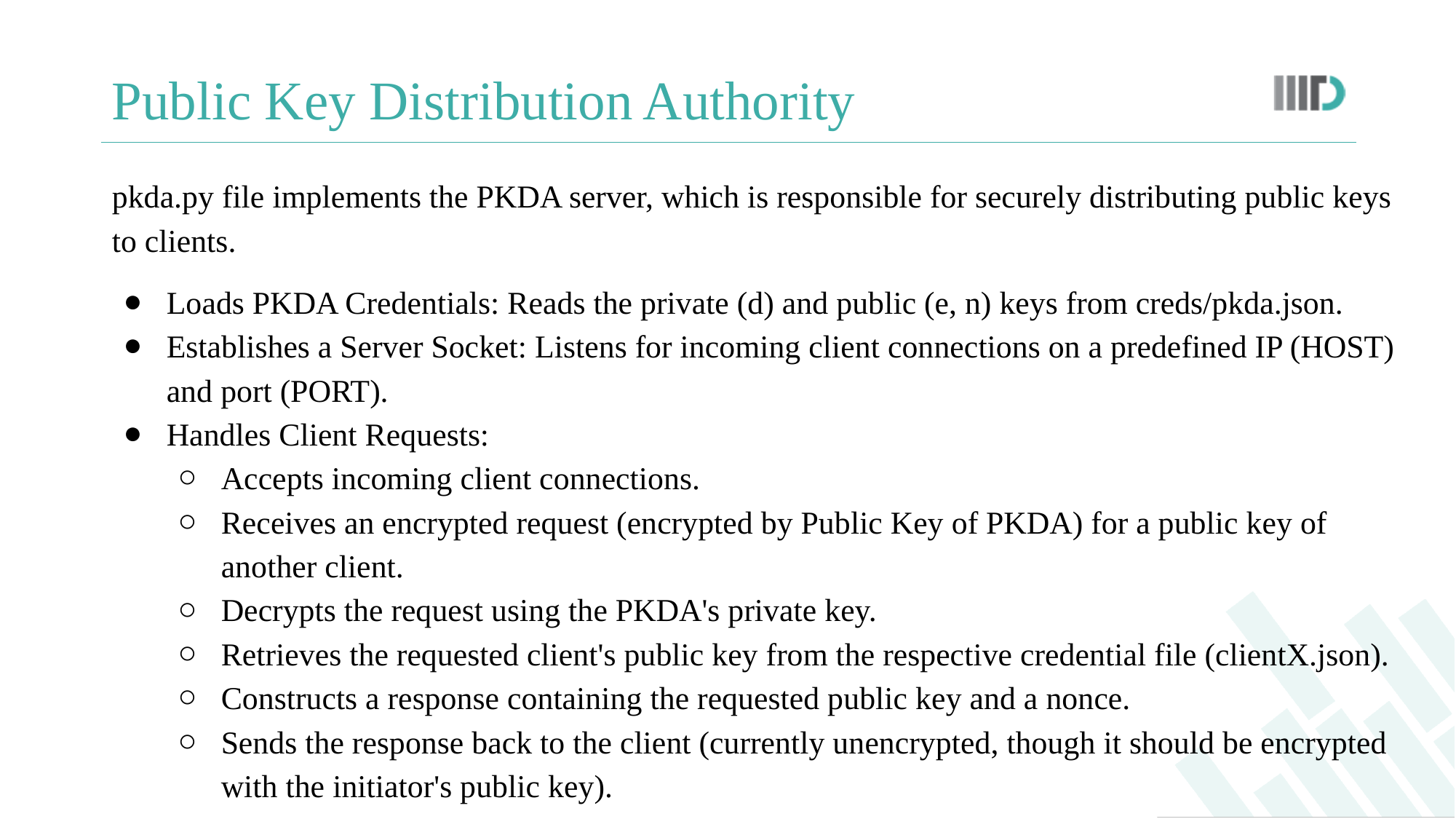

# Public Key Distribution Authority
pkda.py file implements the PKDA server, which is responsible for securely distributing public keys to clients.
Loads PKDA Credentials: Reads the private (d) and public (e, n) keys from creds/pkda.json.
Establishes a Server Socket: Listens for incoming client connections on a predefined IP (HOST) and port (PORT).
Handles Client Requests:
Accepts incoming client connections.
Receives an encrypted request (encrypted by Public Key of PKDA) for a public key of another client.
Decrypts the request using the PKDA's private key.
Retrieves the requested client's public key from the respective credential file (clientX.json).
Constructs a response containing the requested public key and a nonce.
Sends the response back to the client (currently unencrypted, though it should be encrypted with the initiator's public key).